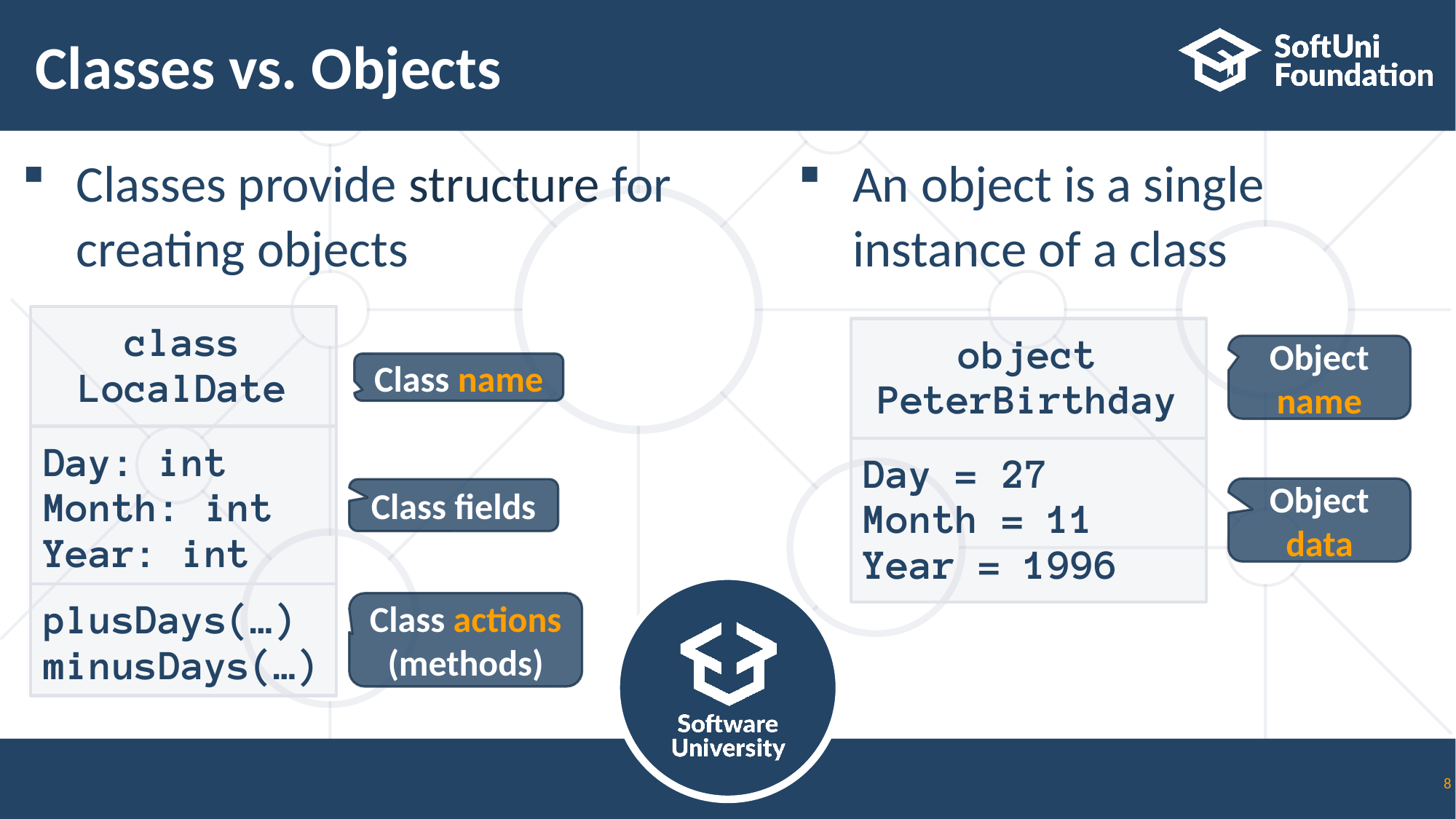

# Classes vs. Objects
Classes provide structure for creating objects
An object is a single
instance of a class
class LocalDate
Day: int
Month: int
Year: int
plusDays(…)
minusDays(…)
object
PeterBirthday
Day = 27
Month = 11
Year = 1996
Object name
Class name
Object data
Class fields
Class actions (methods)
8